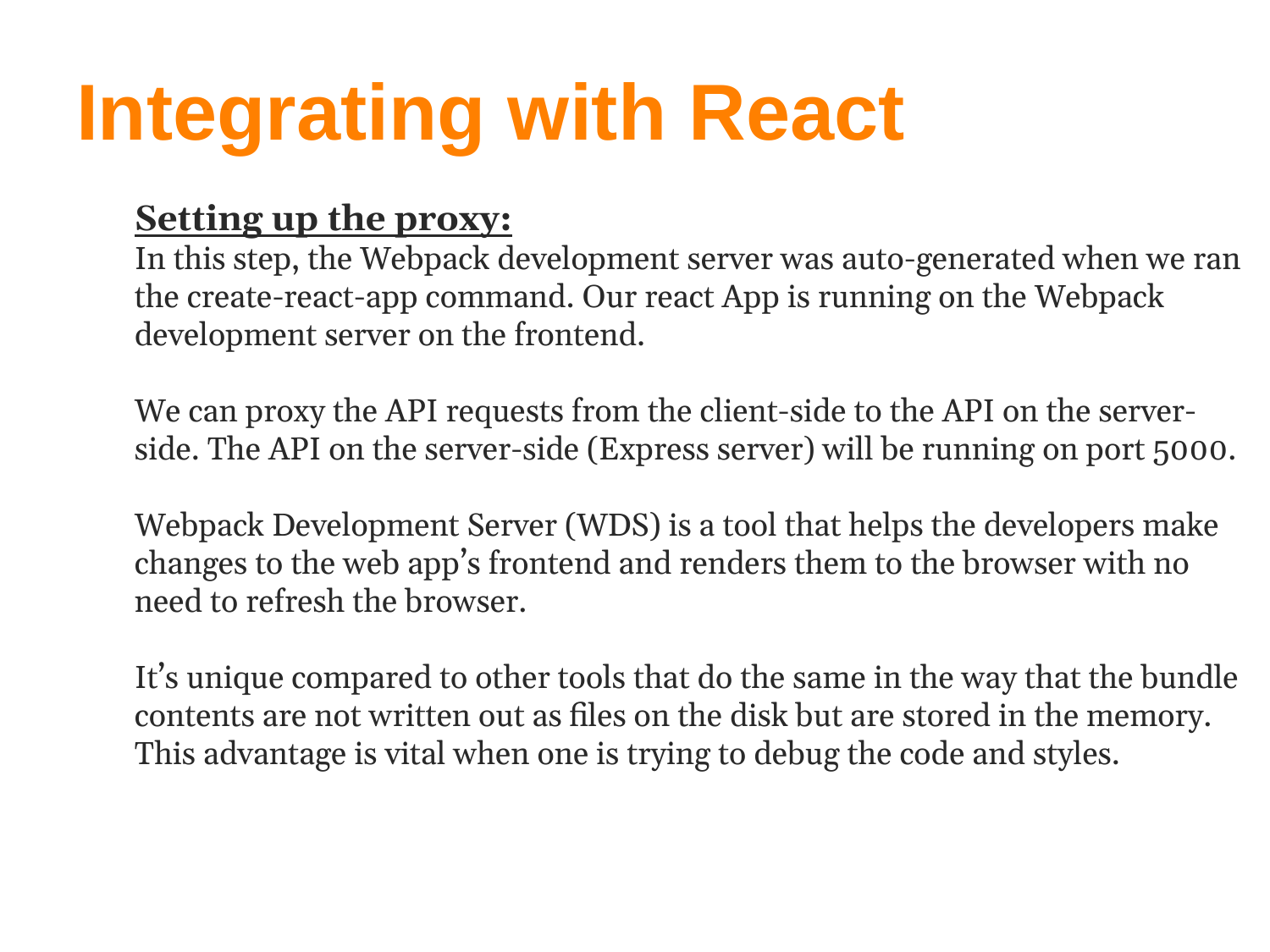

# Integrating with React
Setting up the proxy:
In this step, the Webpack development server was auto-generated when we ran the create-react-app command. Our react App is running on the Webpack development server on the frontend.

We can proxy the API requests from the client-side to the API on the server-side. The API on the server-side (Express server) will be running on port 5000.

Webpack Development Server (WDS) is a tool that helps the developers make changes to the web app’s frontend and renders them to the browser with no need to refresh the browser.

It’s unique compared to other tools that do the same in the way that the bundle contents are not written out as files on the disk but are stored in the memory. This advantage is vital when one is trying to debug the code and styles.